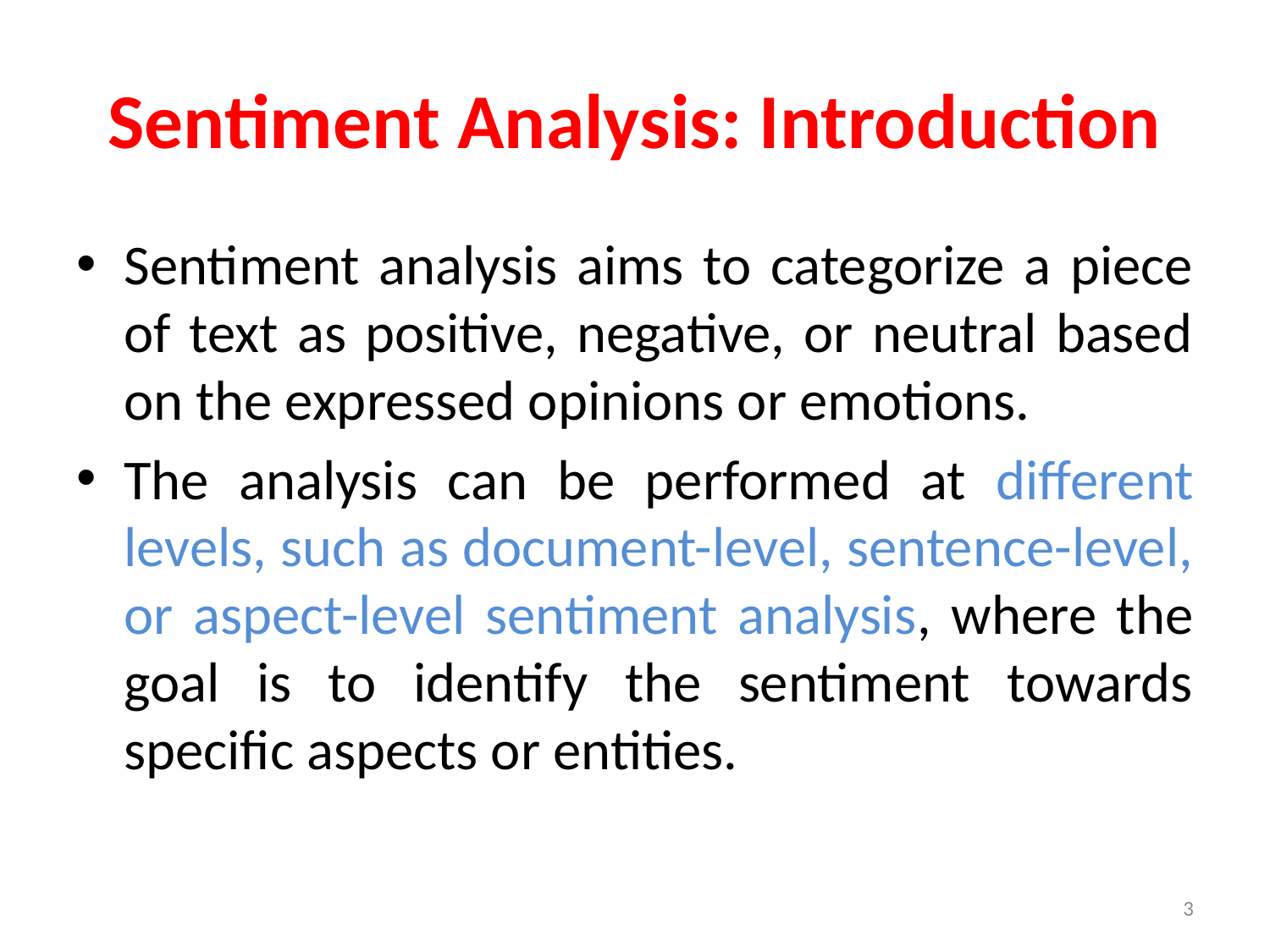

# Sentiment Analysis: Introduction
Sentiment analysis aims to categorize a piece of text as positive, negative, or neutral based on the expressed opinions or emotions.
The analysis can be performed at different levels, such as document-level, sentence-level, or aspect-level sentiment analysis, where the goal is to identify the sentiment towards specific aspects or entities.
3